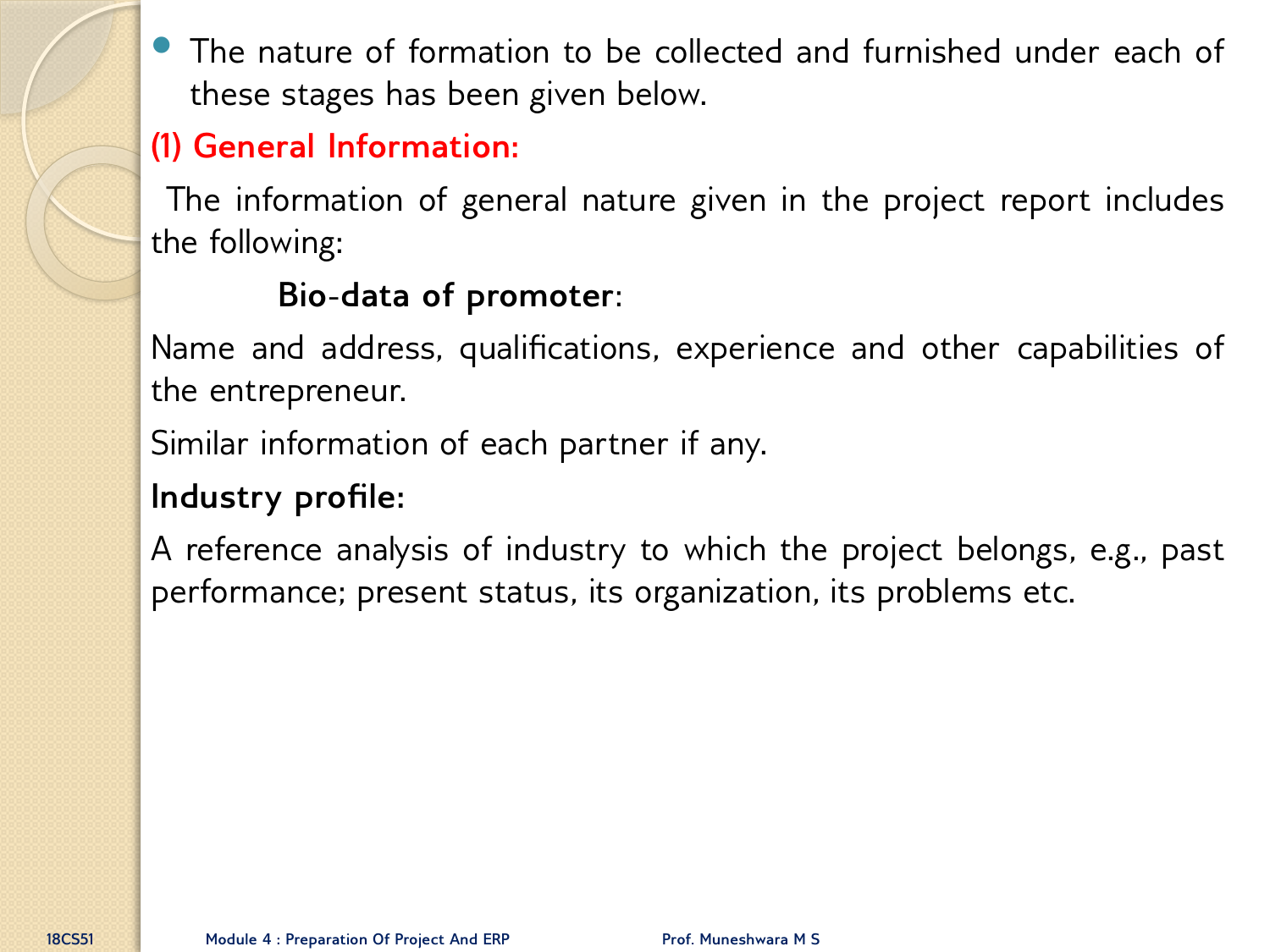

The nature of formation to be collected and furnished under each of these stages has been given below.
(1) General Information:
 The information of general nature given in the project report includes the following:
	Bio-data of promoter:
Name and address, qualifications, experience and other capabilities of the entrepreneur.
Similar information of each partner if any.
Industry profile:
A reference analysis of industry to which the project belongs, e.g., past performance; present status, its organization, its problems etc.

18CS51                      Module 4 : Preparation Of Project And ERP                              Prof. Muneshwara M S